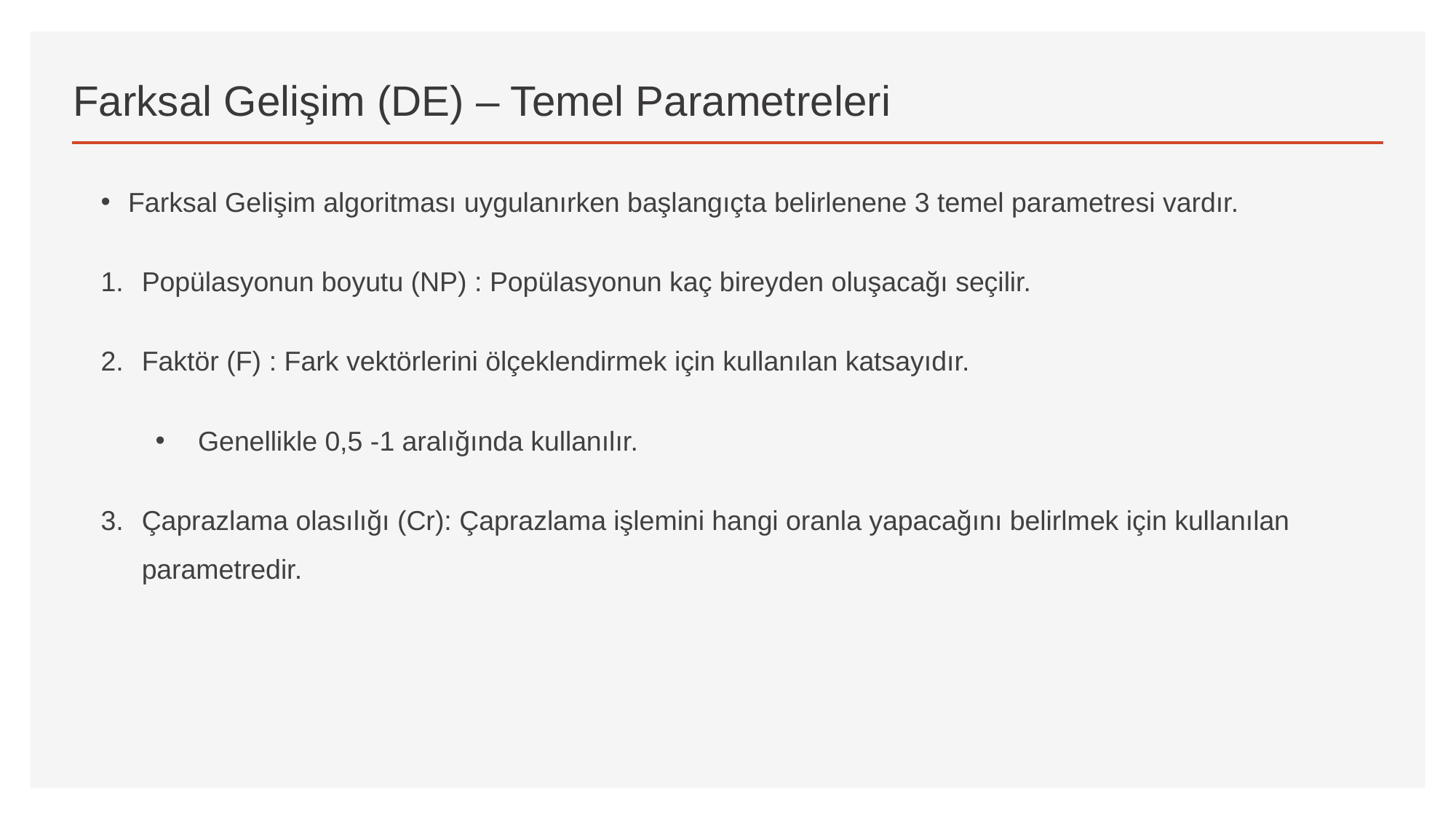

# Farksal Gelişim (DE) – Temel Parametreleri
Farksal Gelişim algoritması uygulanırken başlangıçta belirlenene 3 temel parametresi vardır.
Popülasyonun boyutu (NP) : Popülasyonun kaç bireyden oluşacağı seçilir.
Faktör (F) : Fark vektörlerini ölçeklendirmek için kullanılan katsayıdır.
  Genellikle 0,5 -1 aralığında kullanılır.
Çaprazlama olasılığı (Cr): Çaprazlama işlemini hangi oranla yapacağını belirlmek için kullanılan parametredir.